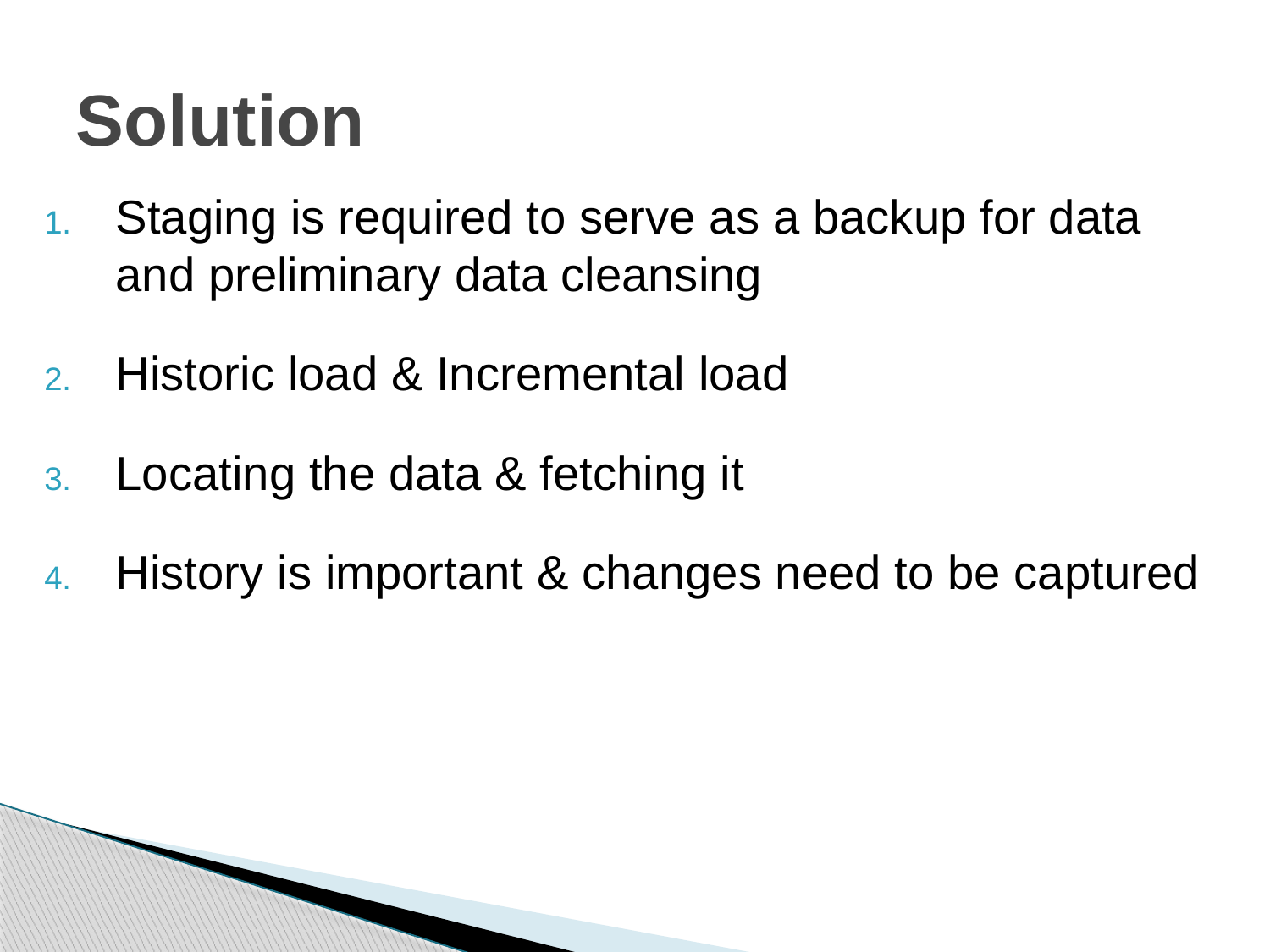

# Solution
Staging is required to serve as a backup for data and preliminary data cleansing
Historic load & Incremental load
Locating the data & fetching it
History is important & changes need to be captured